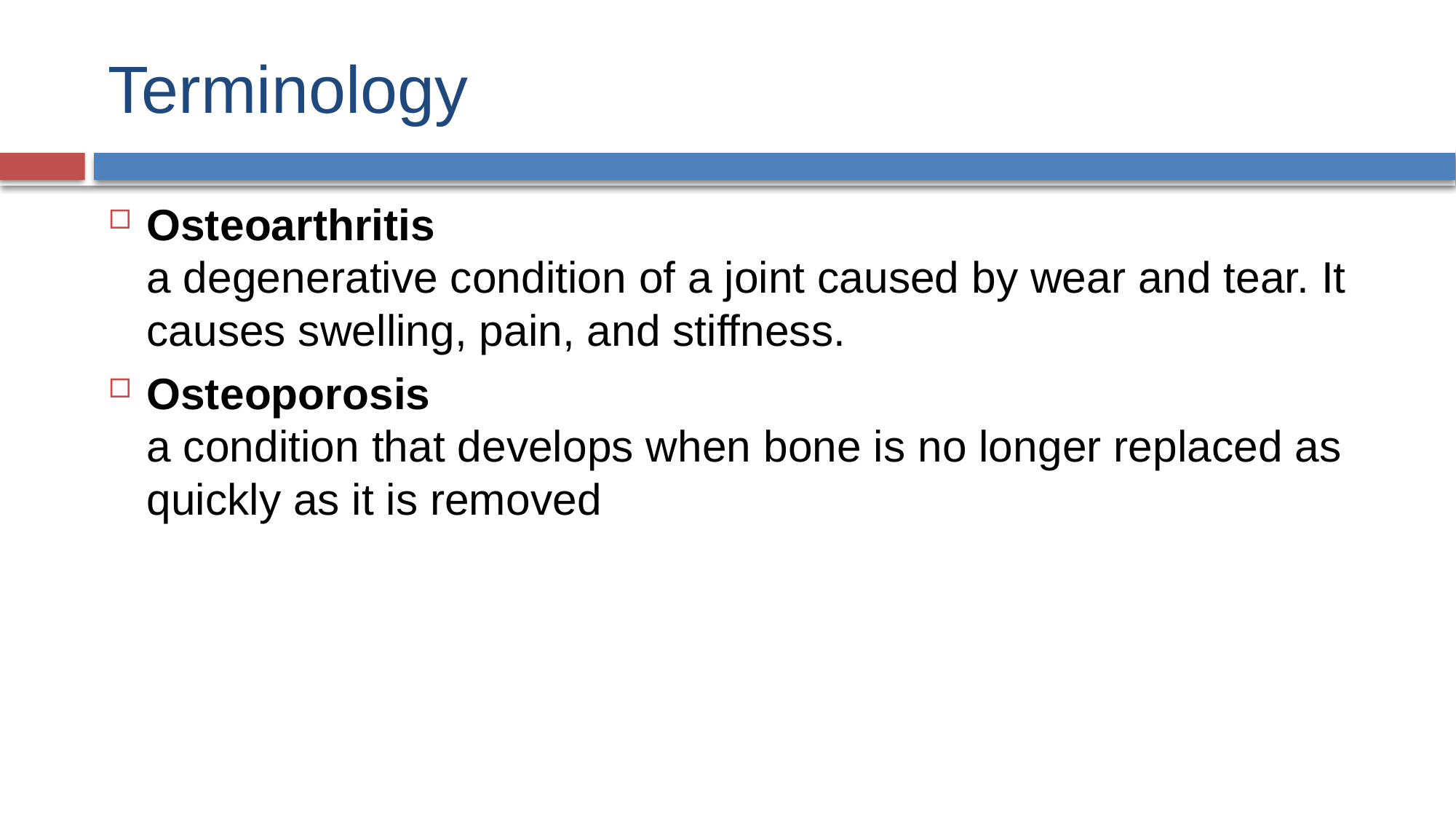

# Terminology
Osteoarthritis 
a degenerative condition of a joint caused by wear and tear. It causes swelling, pain, and stiffness.
Osteoporosis 
a condition that develops when bone is no longer replaced as quickly as it is removed